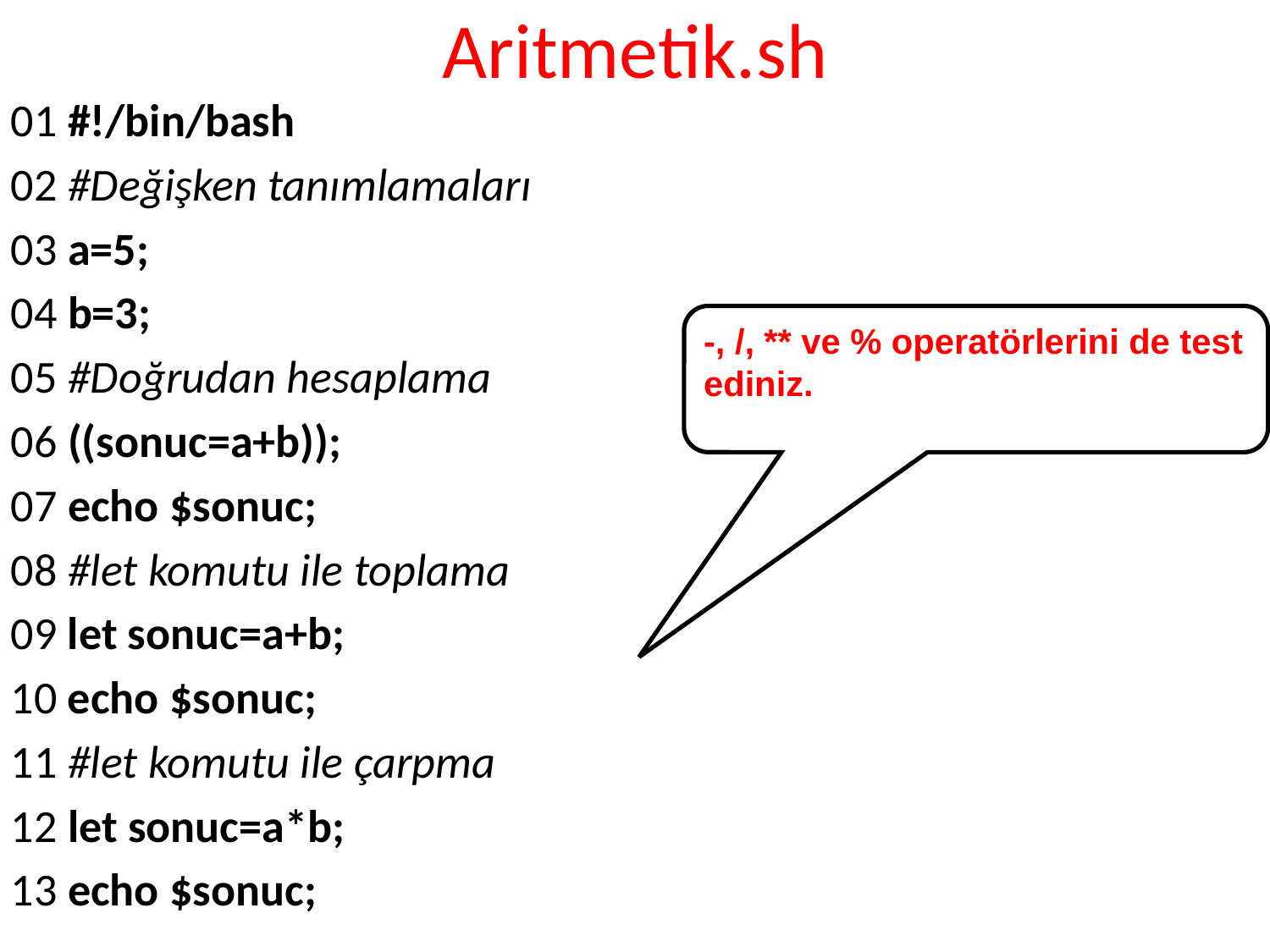

# Aritmetik.sh
01 #!/bin/bash
02 #Değişken tanımlamaları
03 a=5;
04 b=3;
05 #Doğrudan hesaplama
06 ((sonuc=a+b));
07 echo $sonuc;
08 #let komutu ile toplama
09 let sonuc=a+b;
10 echo $sonuc;
11 #let komutu ile çarpma
12 let sonuc=a*b;
13 echo $sonuc;

-, /, ** ve % operatörlerini de test ediniz.